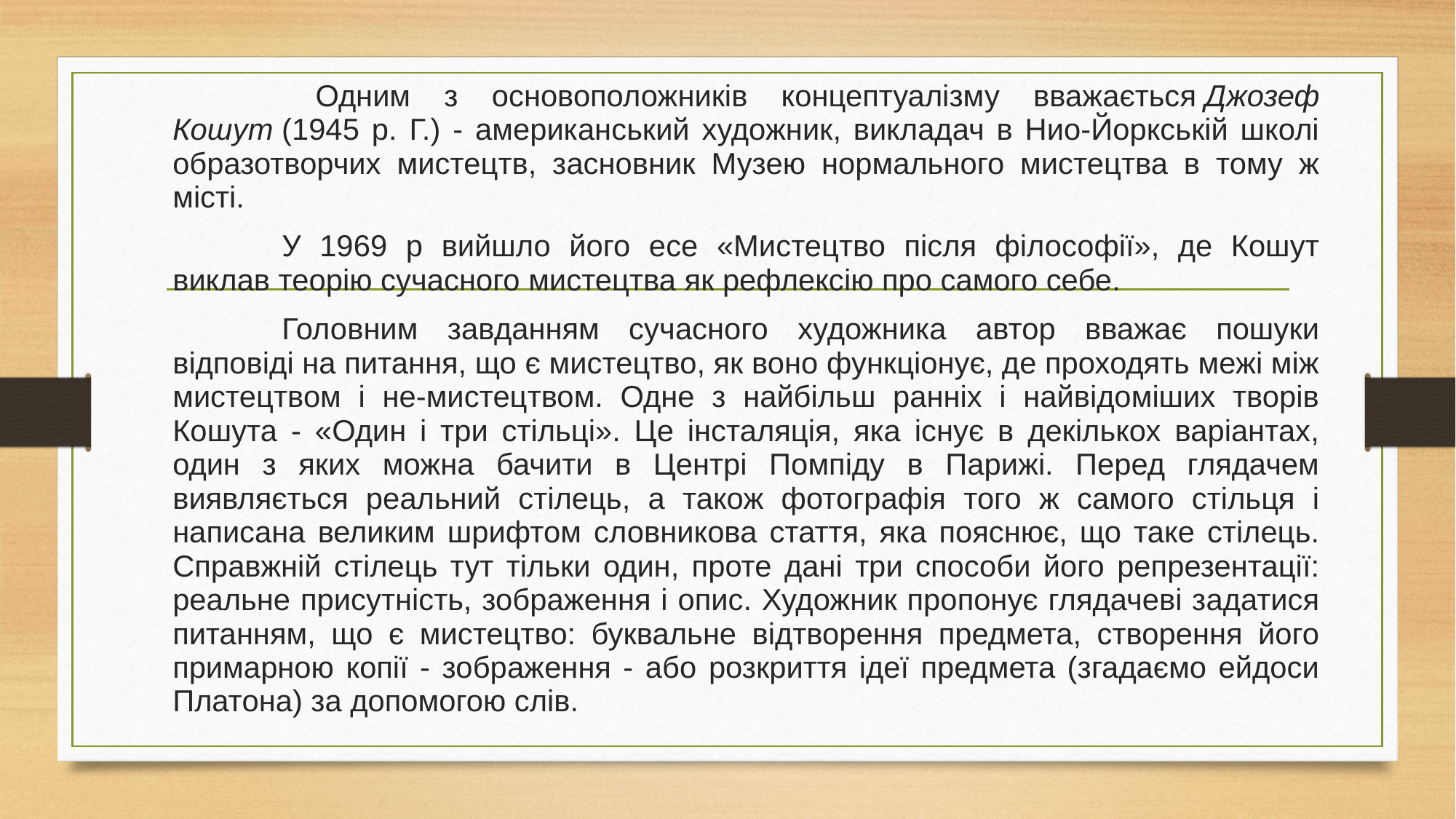

Одним з основоположників концептуалізму вважається Джозеф Кошут (1945 р. Г.) - американський художник, викладач в Нио-Йоркській школі образотворчих мистецтв, засновник Музею нормального мистецтва в тому ж місті.
	У 1969 р вийшло його есе «Мистецтво після філософії», де Кошут виклав теорію сучасного мистецтва як рефлексію про самого себе.
	Головним завданням сучасного художника автор вважає пошуки відповіді на питання, що є мистецтво, як воно функціонує, де проходять межі між мистецтвом і не-мистецтвом. Одне з найбільш ранніх і найвідоміших творів Кошута - «Один і три стільці». Це інсталяція, яка існує в декількох варіантах, один з яких можна бачити в Центрі Помпіду в Парижі. Перед глядачем виявляється реальний стілець, а також фотографія того ж самого стільця і написана великим шрифтом словникова стаття, яка пояснює, що таке стілець. Справжній стілець тут тільки один, проте дані три способи його репрезентації: реальне присутність, зображення і опис. Художник пропонує глядачеві задатися питанням, що є мистецтво: буквальне відтворення предмета, створення його примарною копії - зображення - або розкриття ідеї предмета (згадаємо ейдоси Платона) за допомогою слів.